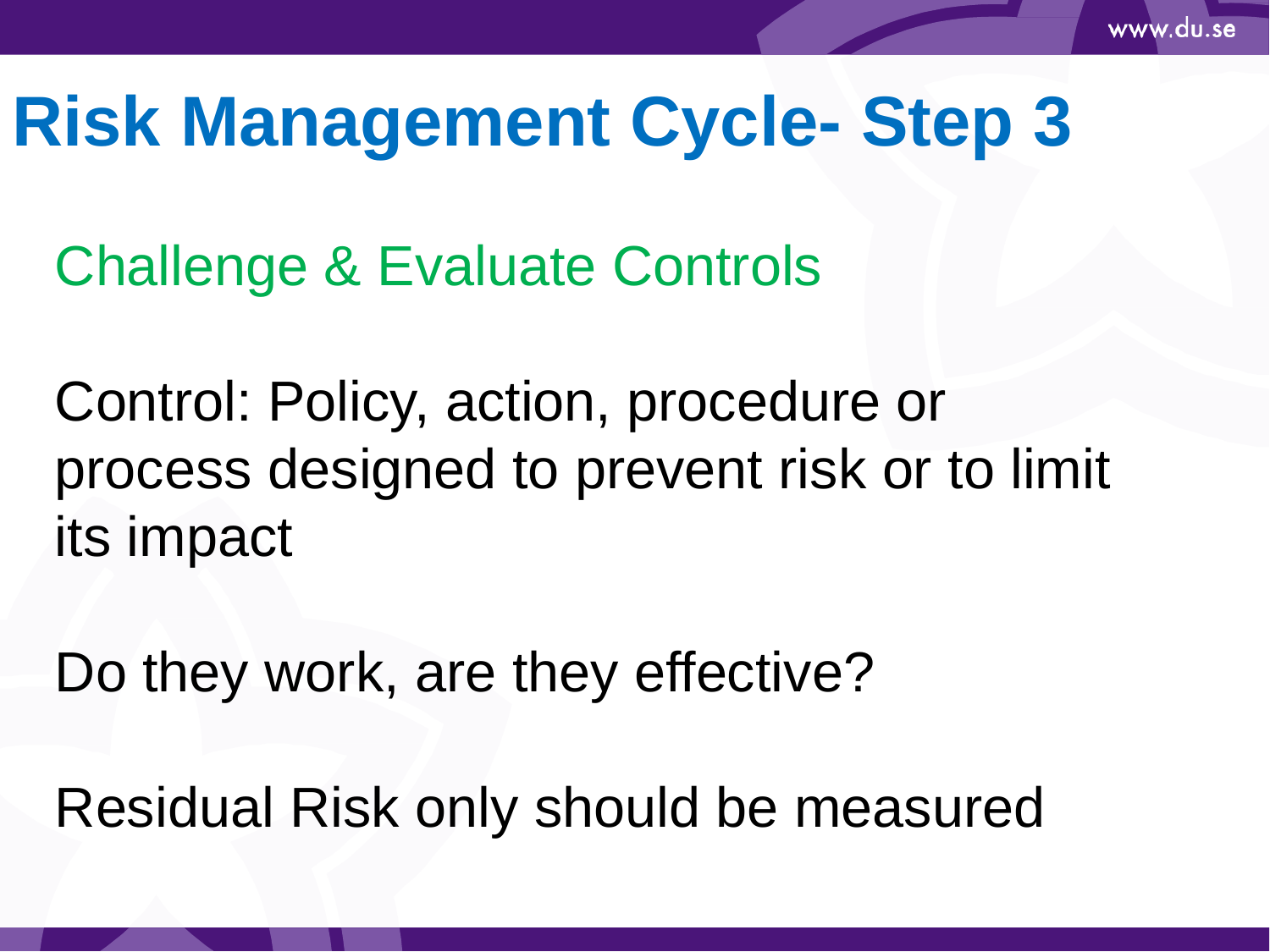

# Risk Management Cycle- Step 3

Challenge & Evaluate Controls

Control: Policy, action, procedure or process designed to prevent risk or to limit its impact

Do they work, are they effective?

Residual Risk only should be measured